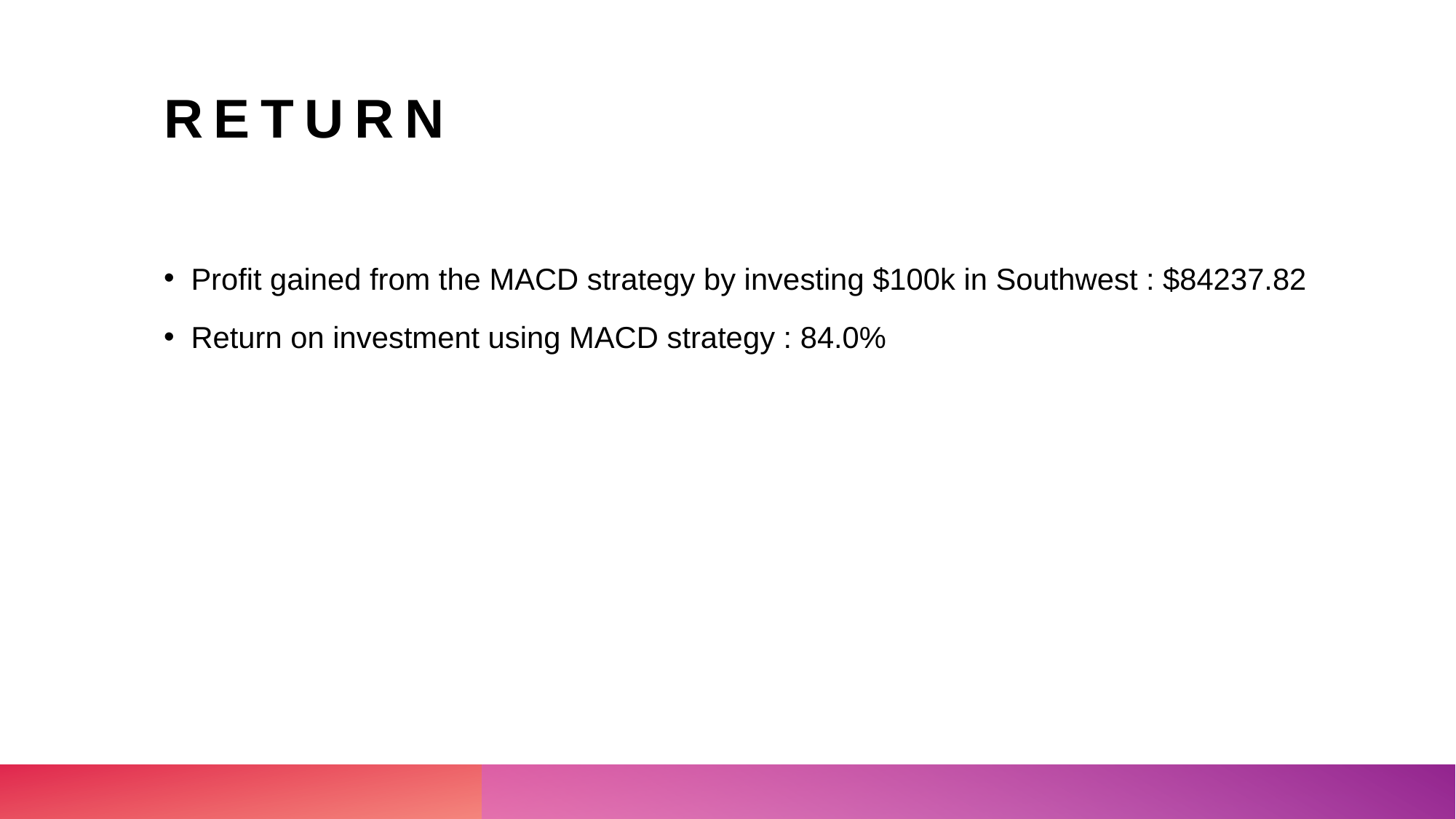

# Return
Profit gained from the MACD strategy by investing $100k in Southwest : $84237.82
Return on investment using MACD strategy : 84.0%